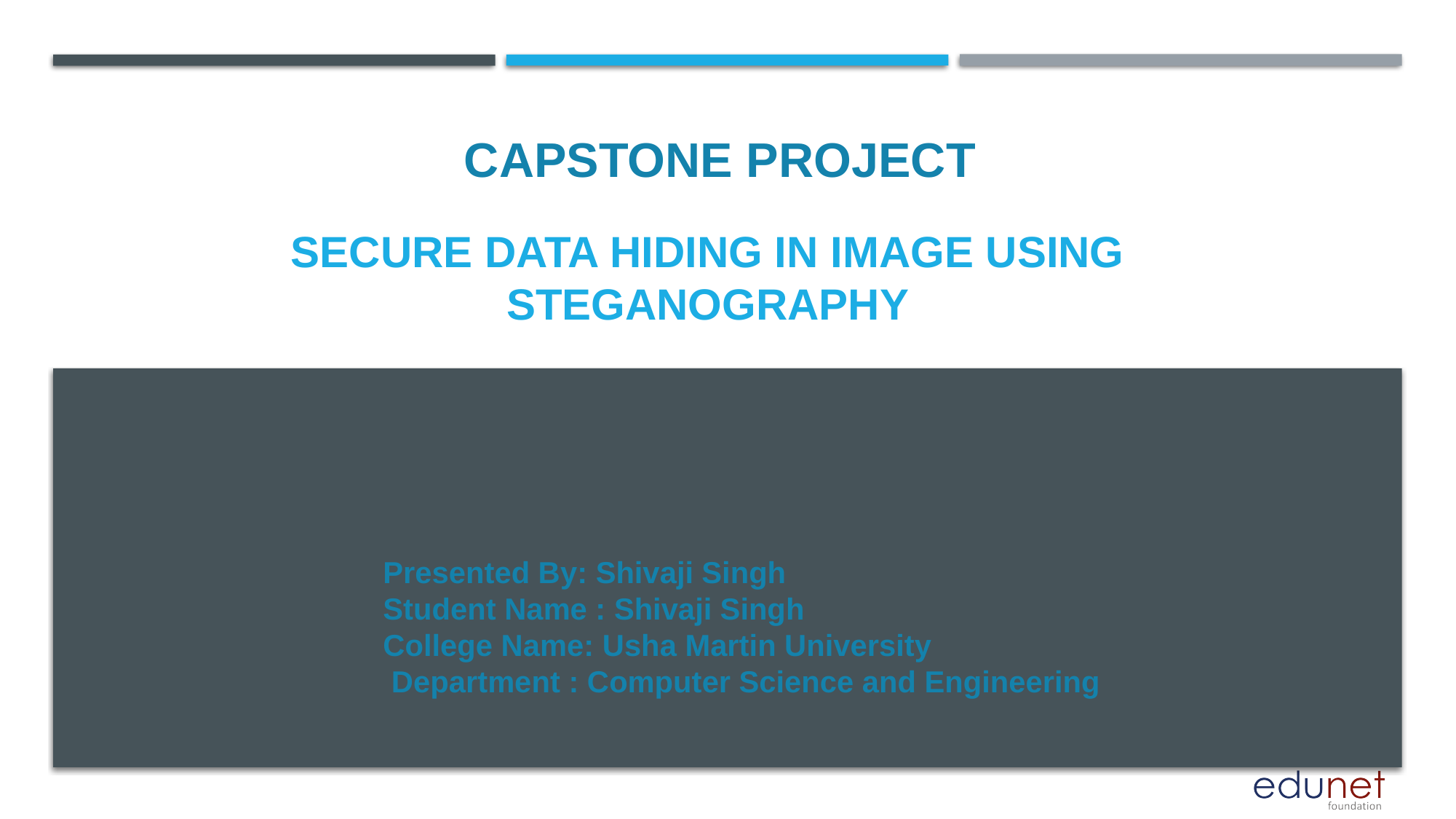

CAPSTONE PROJECT
# Secure Data Hiding in Image Using Steganography
Presented By: Shivaji Singh
Student Name : Shivaji Singh
College Name: Usha Martin University
 Department : Computer Science and Engineering